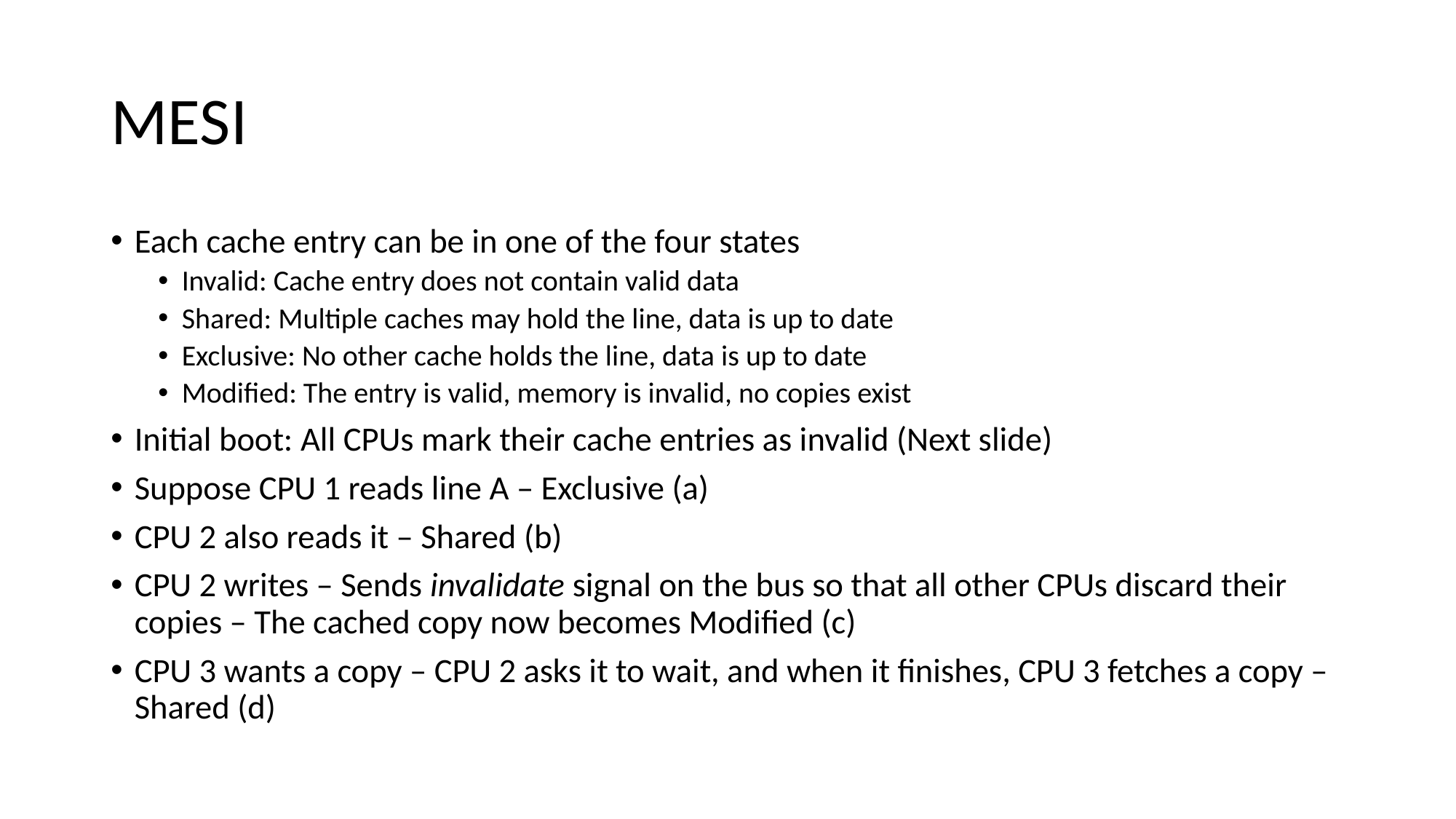

# MESI
Each cache entry can be in one of the four states
Invalid: Cache entry does not contain valid data
Shared: Multiple caches may hold the line, data is up to date
Exclusive: No other cache holds the line, data is up to date
Modified: The entry is valid, memory is invalid, no copies exist
Initial boot: All CPUs mark their cache entries as invalid (Next slide)
Suppose CPU 1 reads line A – Exclusive (a)
CPU 2 also reads it – Shared (b)
CPU 2 writes – Sends invalidate signal on the bus so that all other CPUs discard their copies – The cached copy now becomes Modified (c)
CPU 3 wants a copy – CPU 2 asks it to wait, and when it finishes, CPU 3 fetches a copy – Shared (d)